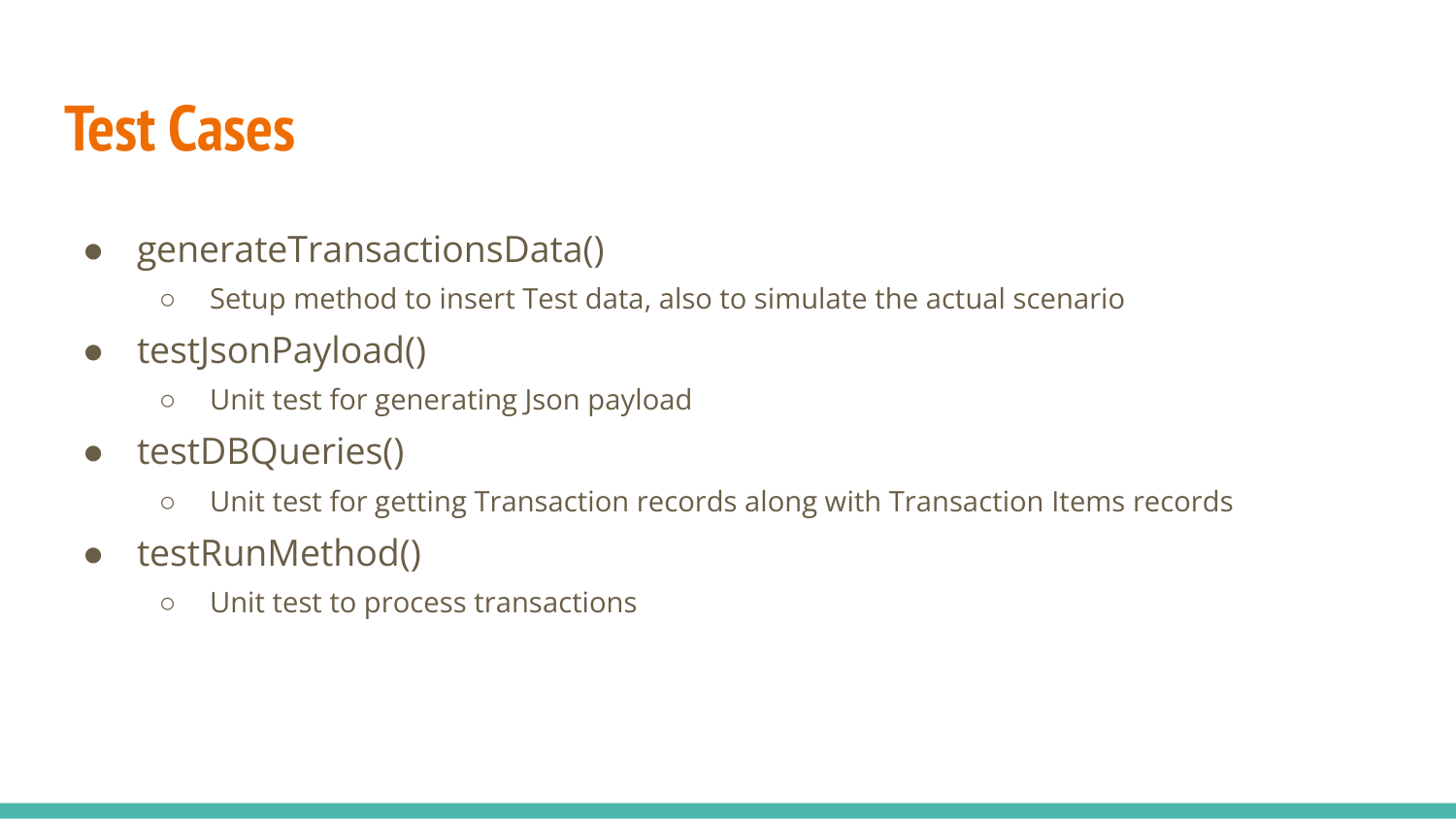

# Test Cases
generateTransactionsData()
Setup method to insert Test data, also to simulate the actual scenario
testJsonPayload()
Unit test for generating Json payload
testDBQueries()
Unit test for getting Transaction records along with Transaction Items records
testRunMethod()
Unit test to process transactions